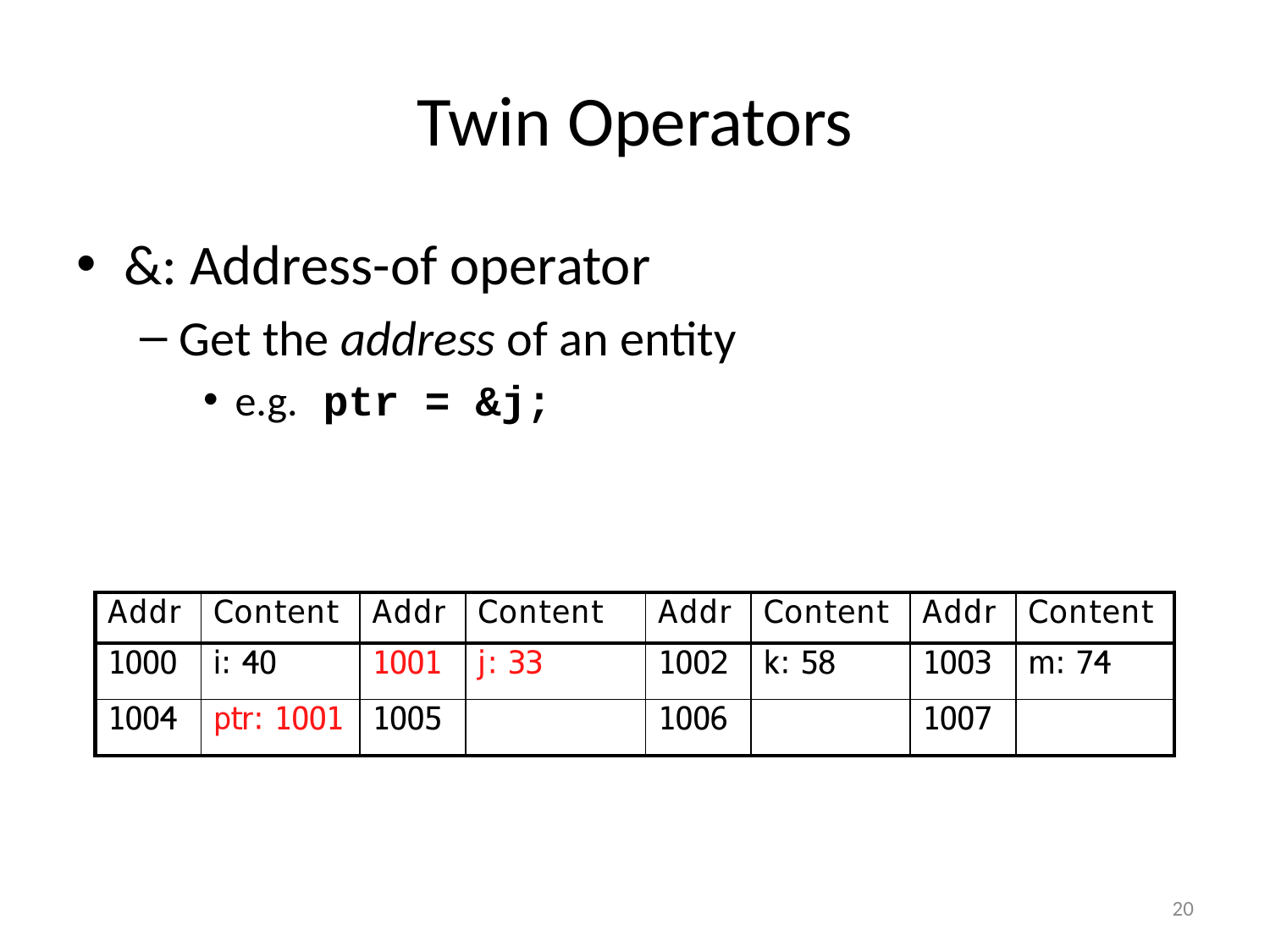

# Twin Operators
&: Address-of operator
Get the address of an entity
e.g. ptr = &j;
| Addr | Content | Addr | Content | Addr | Content | Addr | Content |
| --- | --- | --- | --- | --- | --- | --- | --- |
| 1000 | i: 40 | 1001 | j: 33 | 1002 | k: 58 | 1003 | m: 74 |
| 1004 | ptr: 1001 | 1005 |  | 1006 |  | 1007 |  |
20